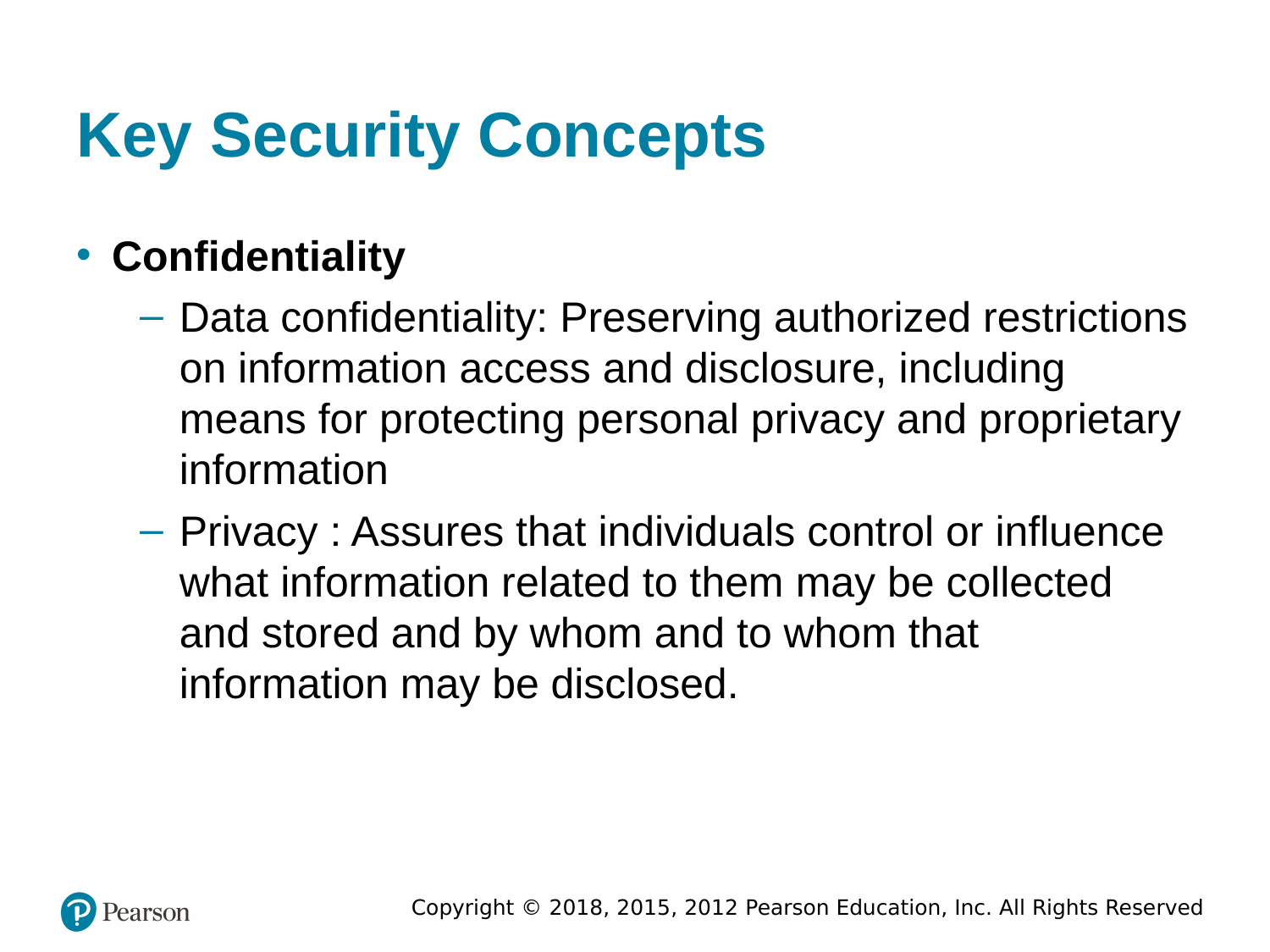

# Key Security Concepts
Confidentiality
Data confidentiality: Preserving authorized restrictions on information access and disclosure, including means for protecting personal privacy and proprietary information
Privacy : Assures that individuals control or influence what information related to them may be collected and stored and by whom and to whom that information may be disclosed.